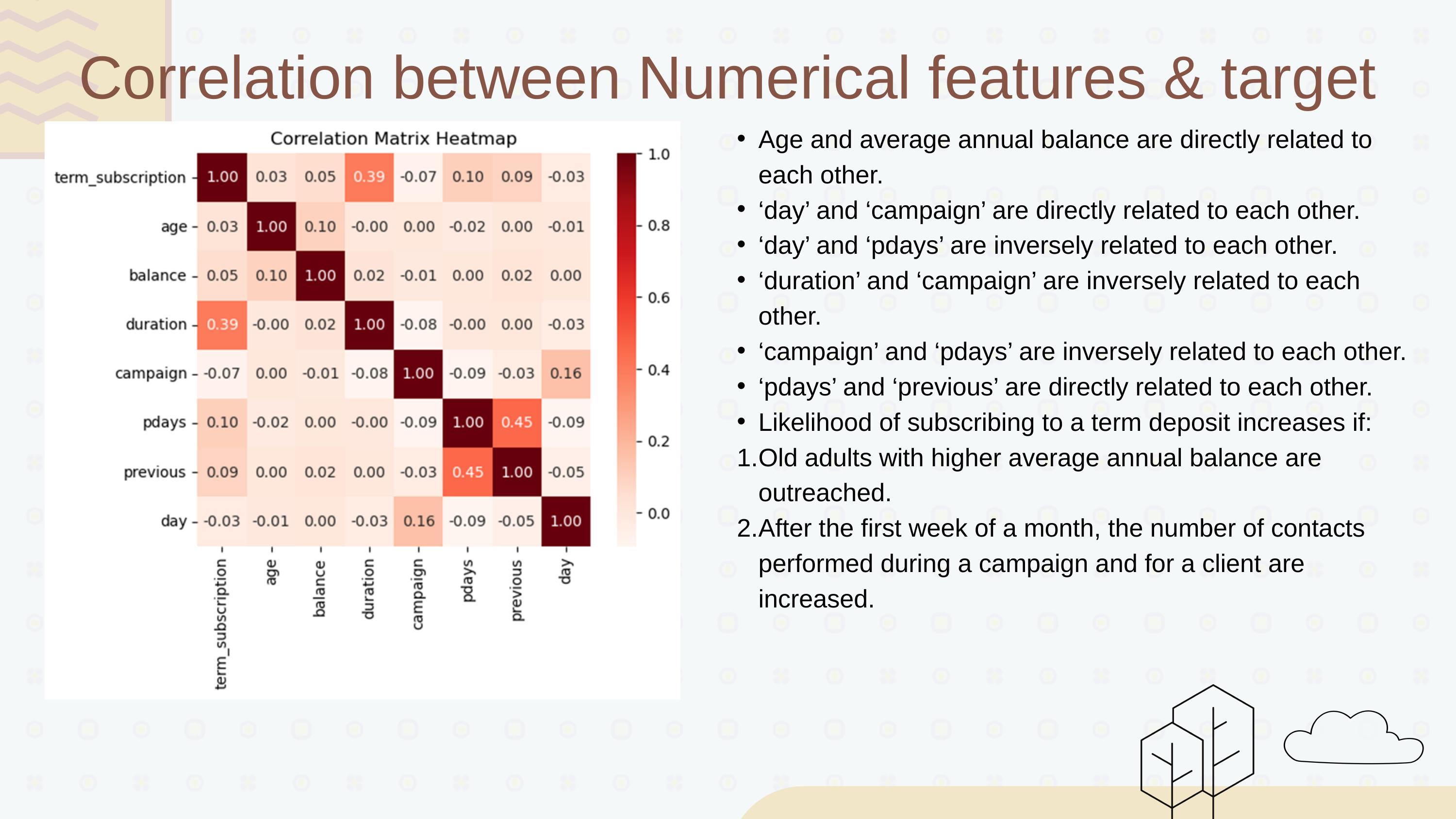

Correlation between Numerical features & target
Age and average annual balance are directly related to each other.
‘day’ and ‘campaign’ are directly related to each other.
‘day’ and ‘pdays’ are inversely related to each other.
‘duration’ and ‘campaign’ are inversely related to each other.
‘campaign’ and ‘pdays’ are inversely related to each other.
‘pdays’ and ‘previous’ are directly related to each other.
Likelihood of subscribing to a term deposit increases if:
Old adults with higher average annual balance are outreached.
After the first week of a month, the number of contacts performed during a campaign and for a client are increased.